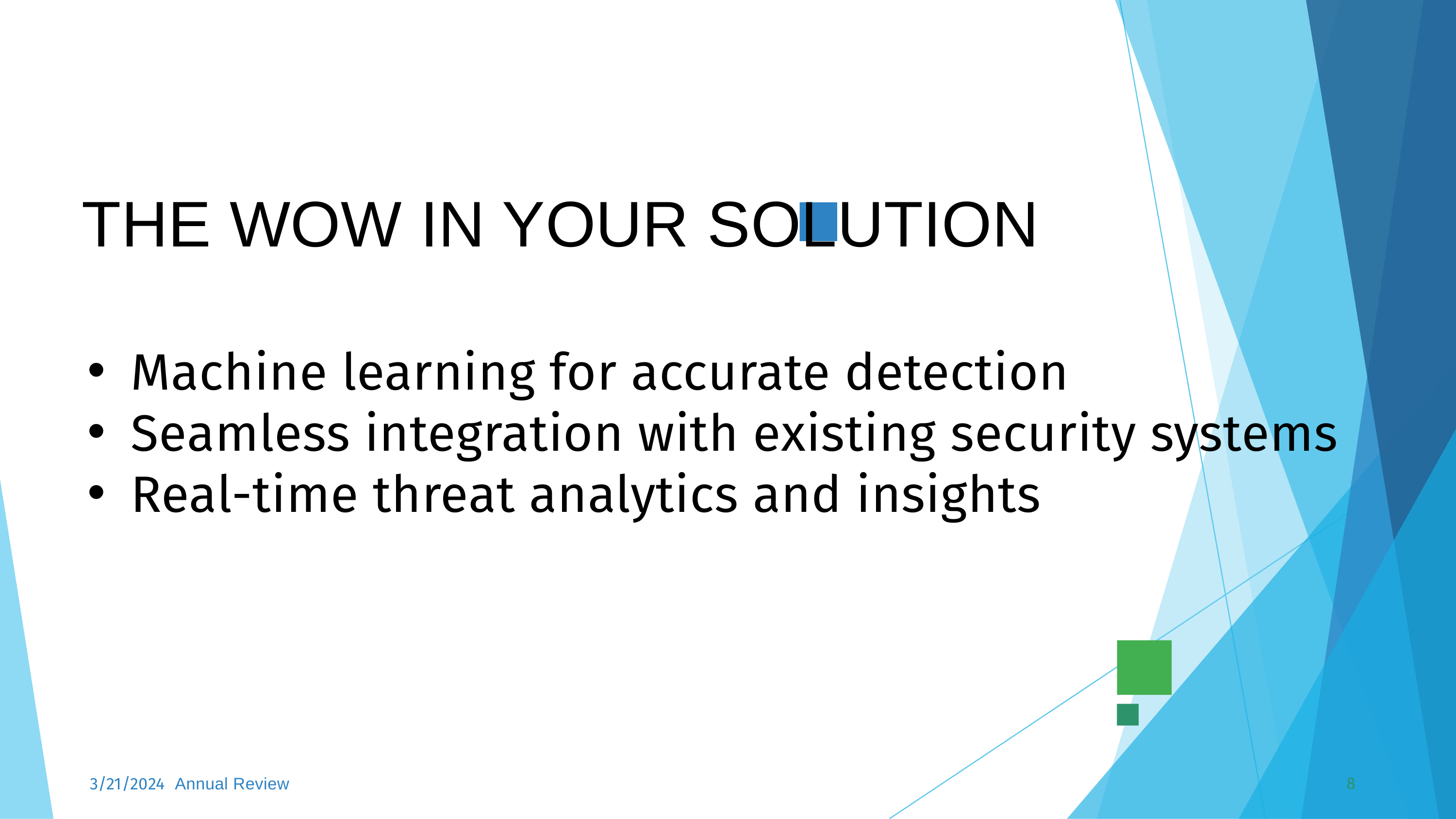

THE WOW IN YOUR SOLUTION

Machine learning for accurate detection
Seamless integration with existing security systems
Real-time threat analytics and insights

8
3/21/2024  Annual Review